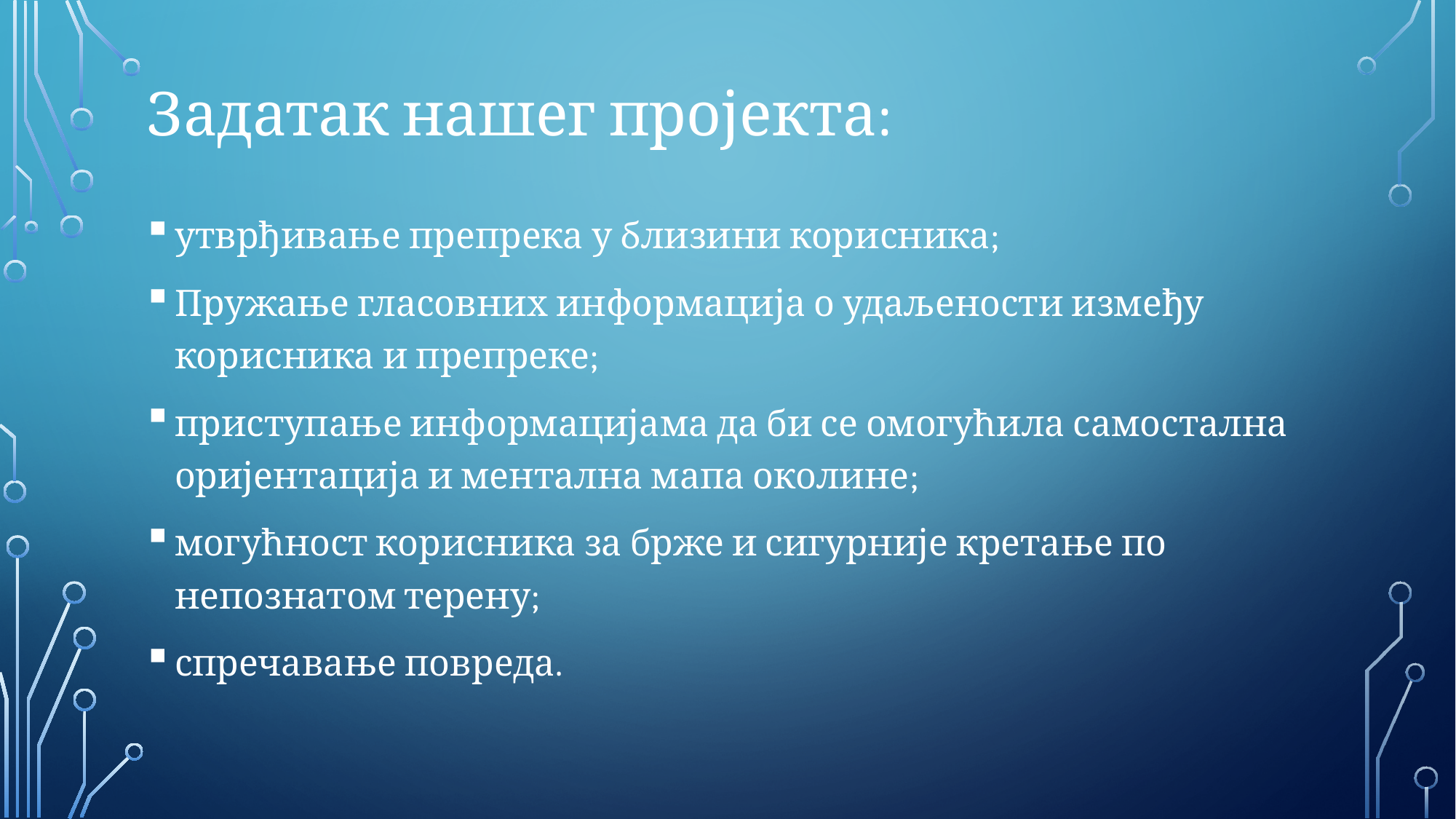

Задатак нашег пројекта:
утврђивање препрека у близини корисника;
Пружање гласовних информација о удаљености између корисника и препреке;
приступање информацијама да би се омогућила самостална оријентација и ментална мапа околине;
могућност корисника за брже и сигурније кретање по непознатом терену;
спречавање повреда.